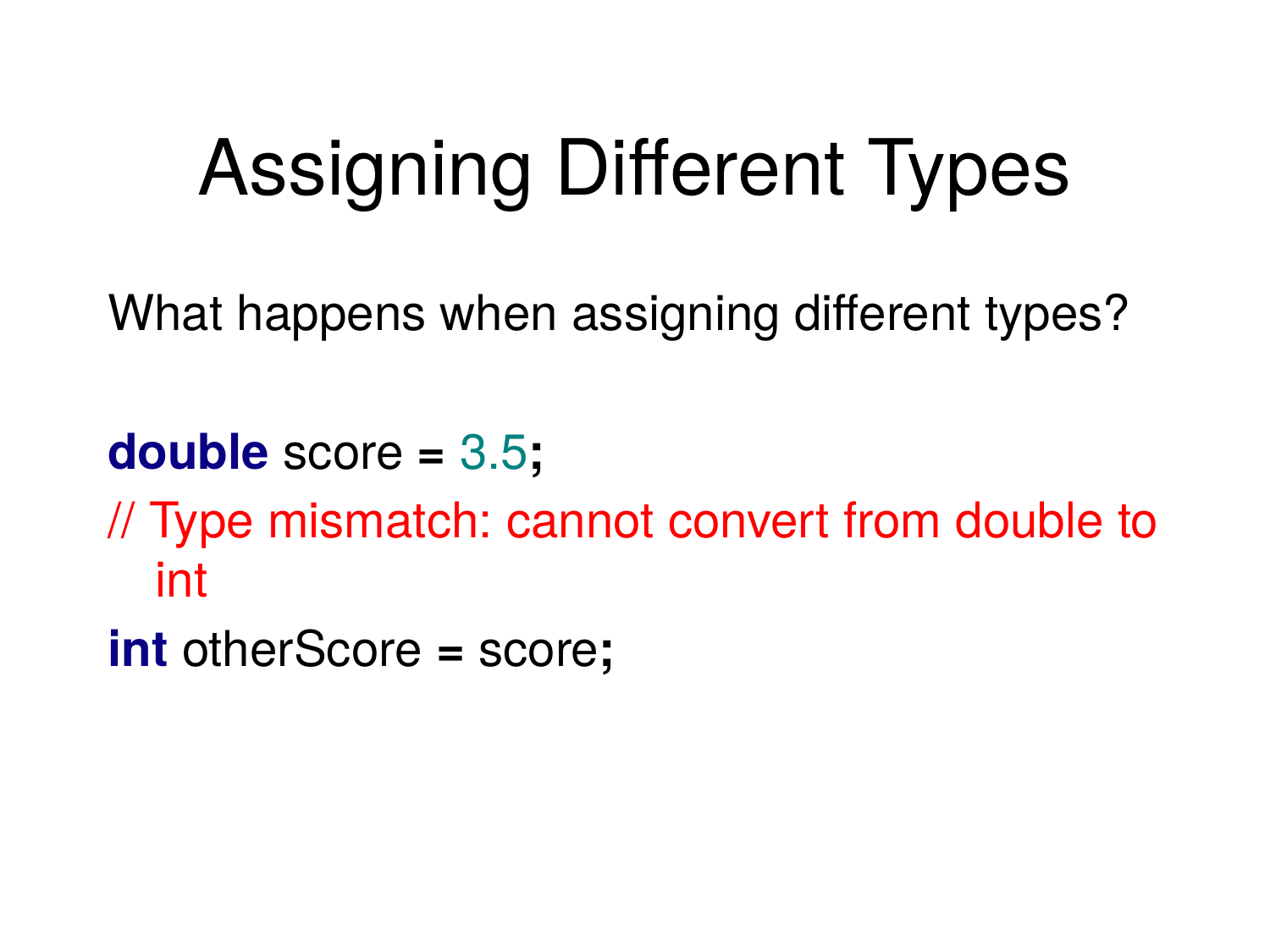

# Assigning Different Types
What happens when assigning different types?

double score = 3.5;
// Type mismatch: cannot convert from double to int
int otherScore = score;